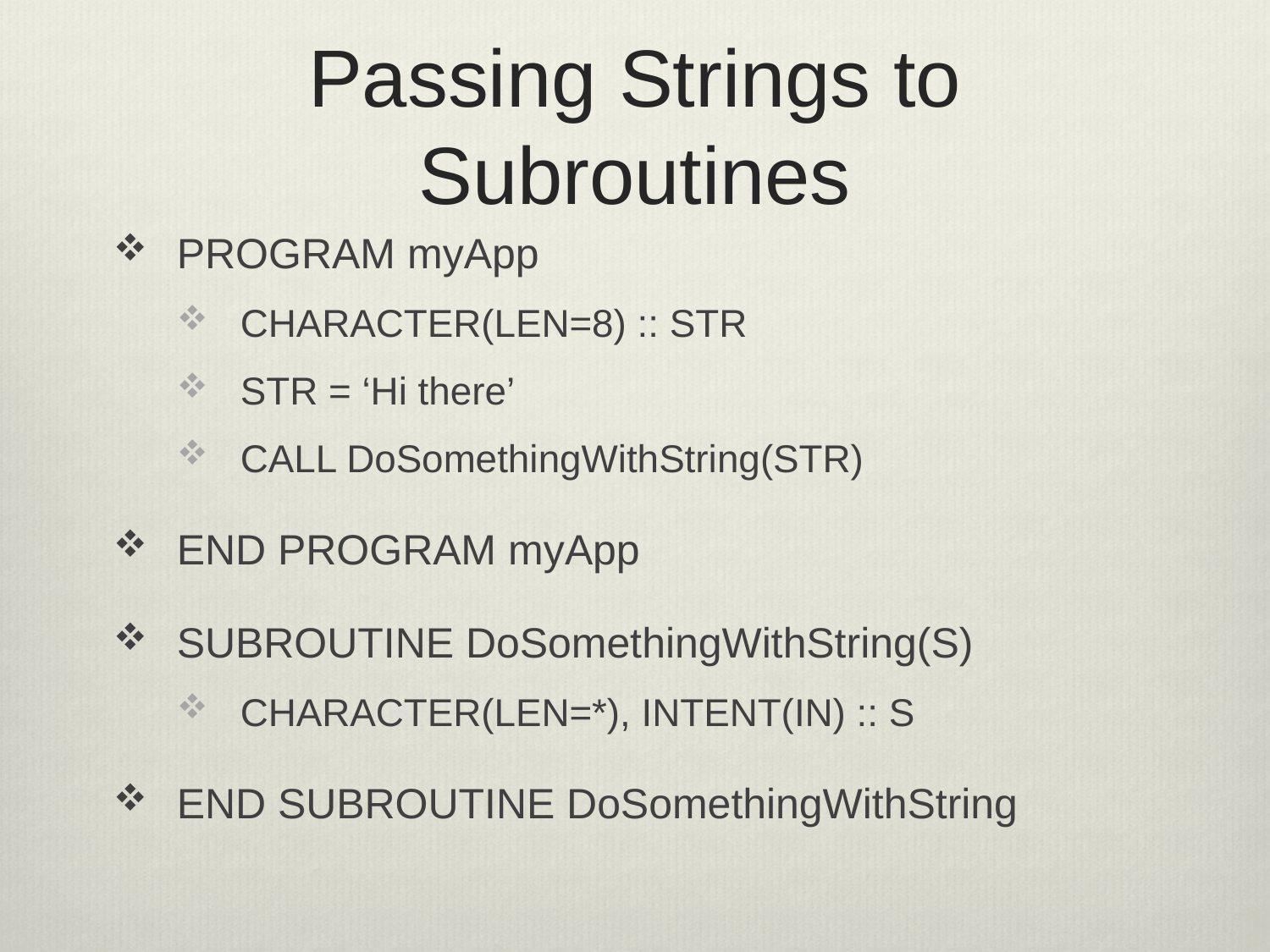

# Passing Strings to Subroutines
PROGRAM myApp
CHARACTER(LEN=8) :: STR
STR = ‘Hi there’
CALL DoSomethingWithString(STR)
END PROGRAM myApp
SUBROUTINE DoSomethingWithString(S)
CHARACTER(LEN=*), INTENT(IN) :: S
END SUBROUTINE DoSomethingWithString